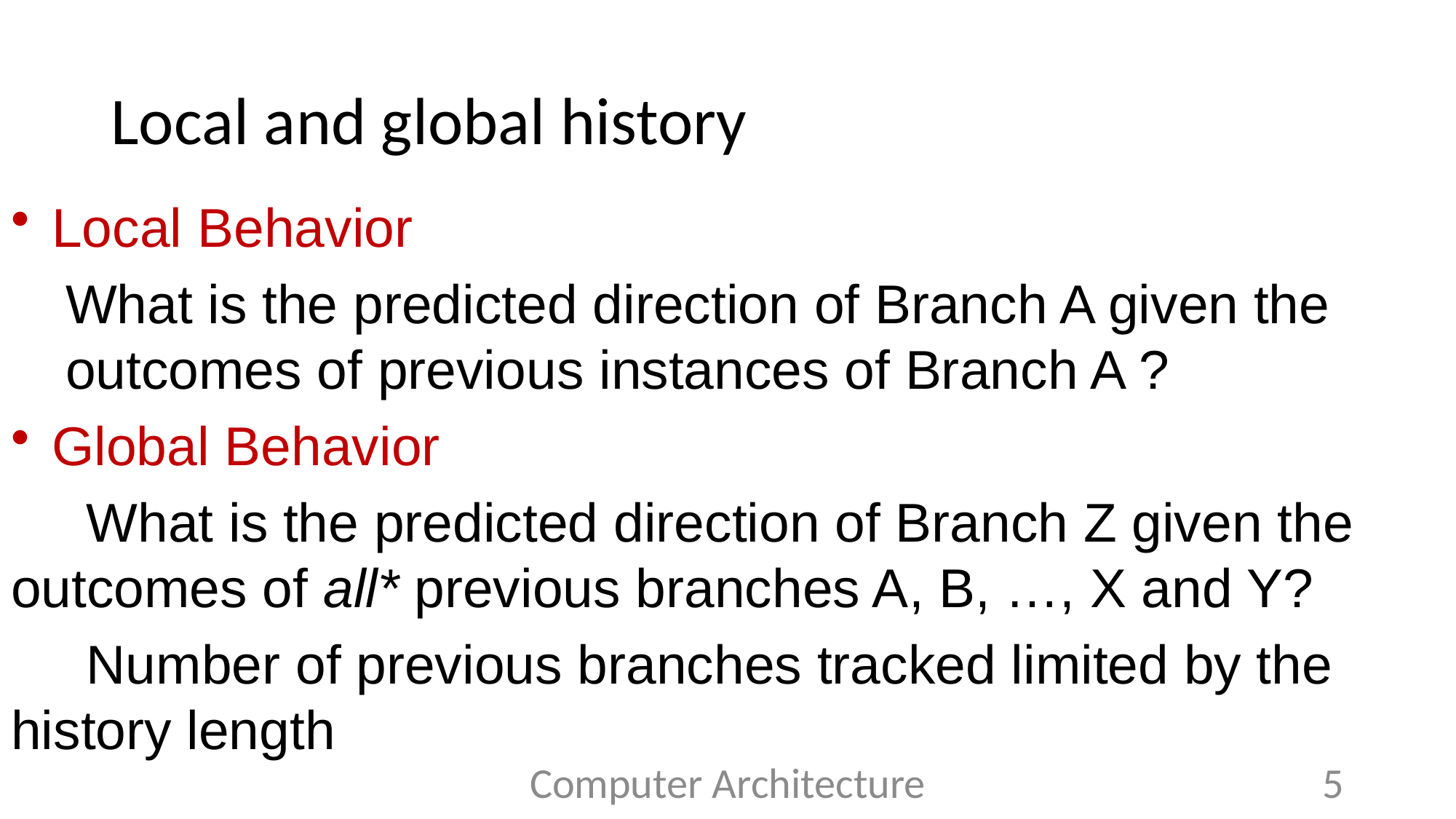

# Local and global history

Local Behavior
What is the predicted direction of Branch A given the outcomes of previous instances of Branch A ?
Global Behavior
     What is the predicted direction of Branch Z given the  outcomes of all* previous branches A, B, …, X and Y?
     Number of previous branches tracked limited by the history length
Computer Architecture
5